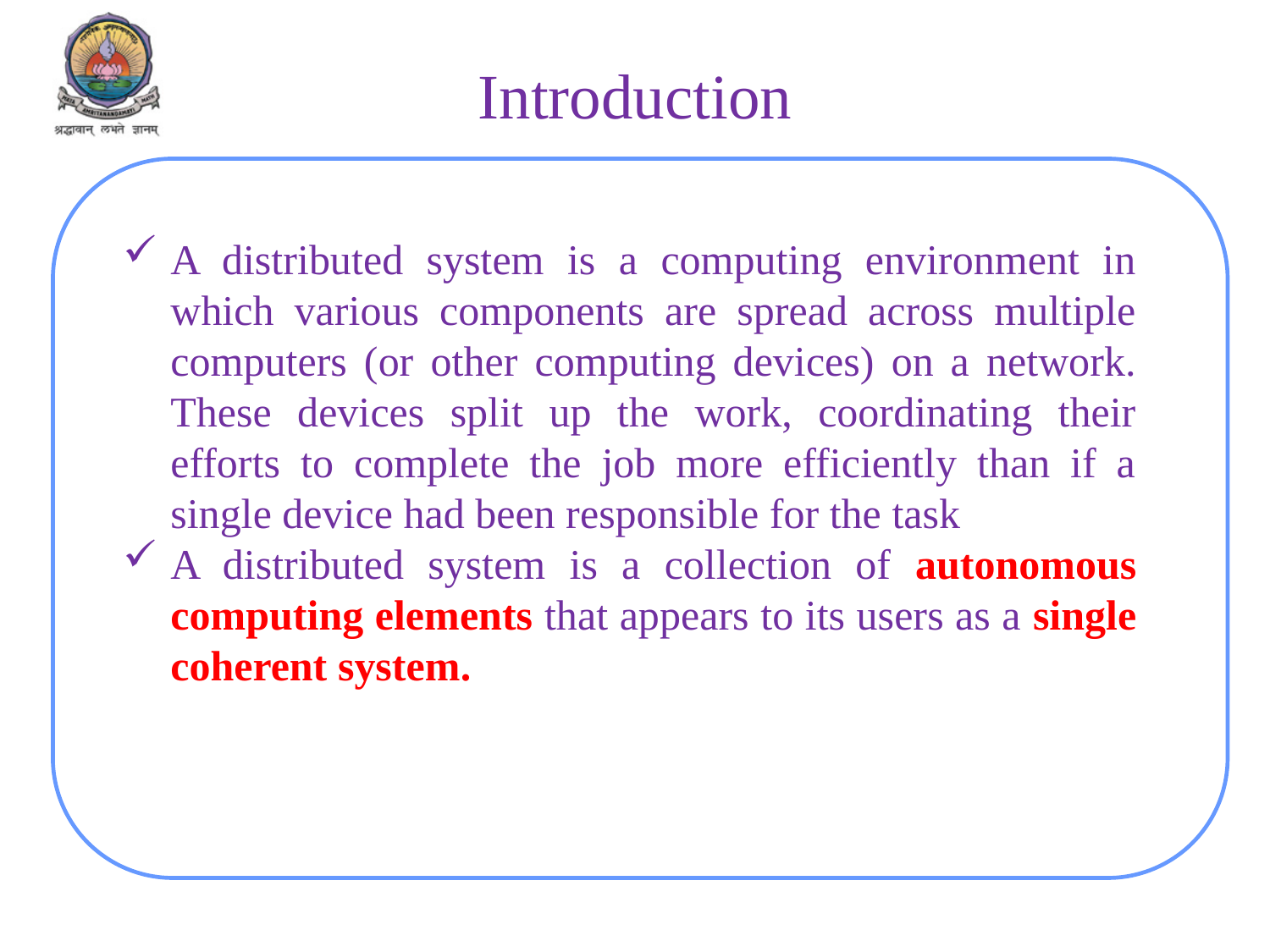

# Introduction
A distributed system is a computing environment in which various components are spread across multiple computers (or other computing devices) on a network. These devices split up the work, coordinating their efforts to complete the job more efficiently than if a single device had been responsible for the task
A distributed system is a collection of autonomous computing elements that appears to its users as a single coherent system.